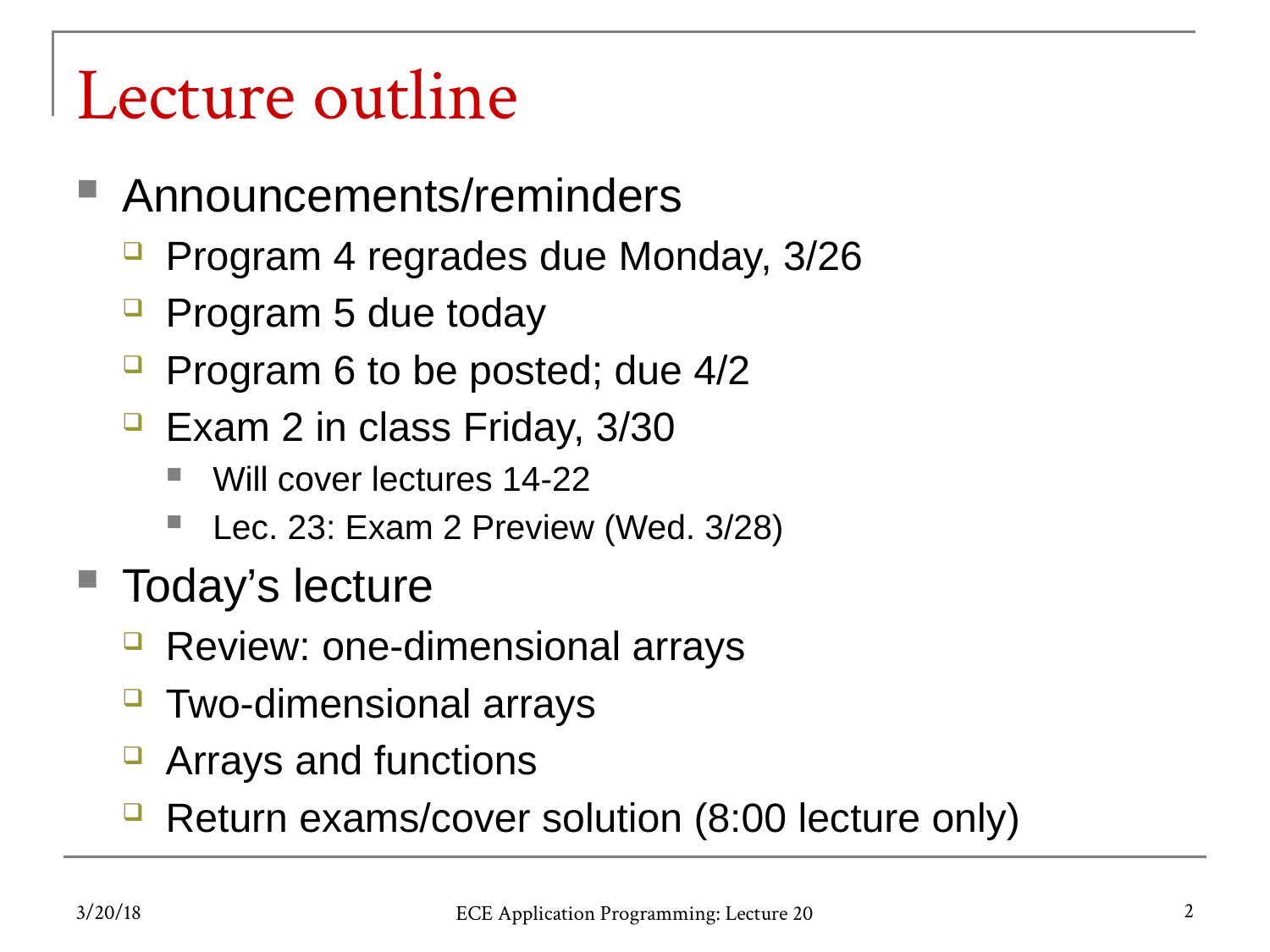

# Lecture outline
Announcements/reminders
Program 4 regrades due Monday, 3/26
Program 5 due today
Program 6 to be posted; due 4/2
Exam 2 in class Friday, 3/30
Will cover lectures 14-22
Lec. 23: Exam 2 Preview (Wed. 3/28)
Today’s lecture
Review: one-dimensional arrays
Two-dimensional arrays
Arrays and functions
Return exams/cover solution (8:00 lecture only)
3/20/18
2
ECE Application Programming: Lecture 20